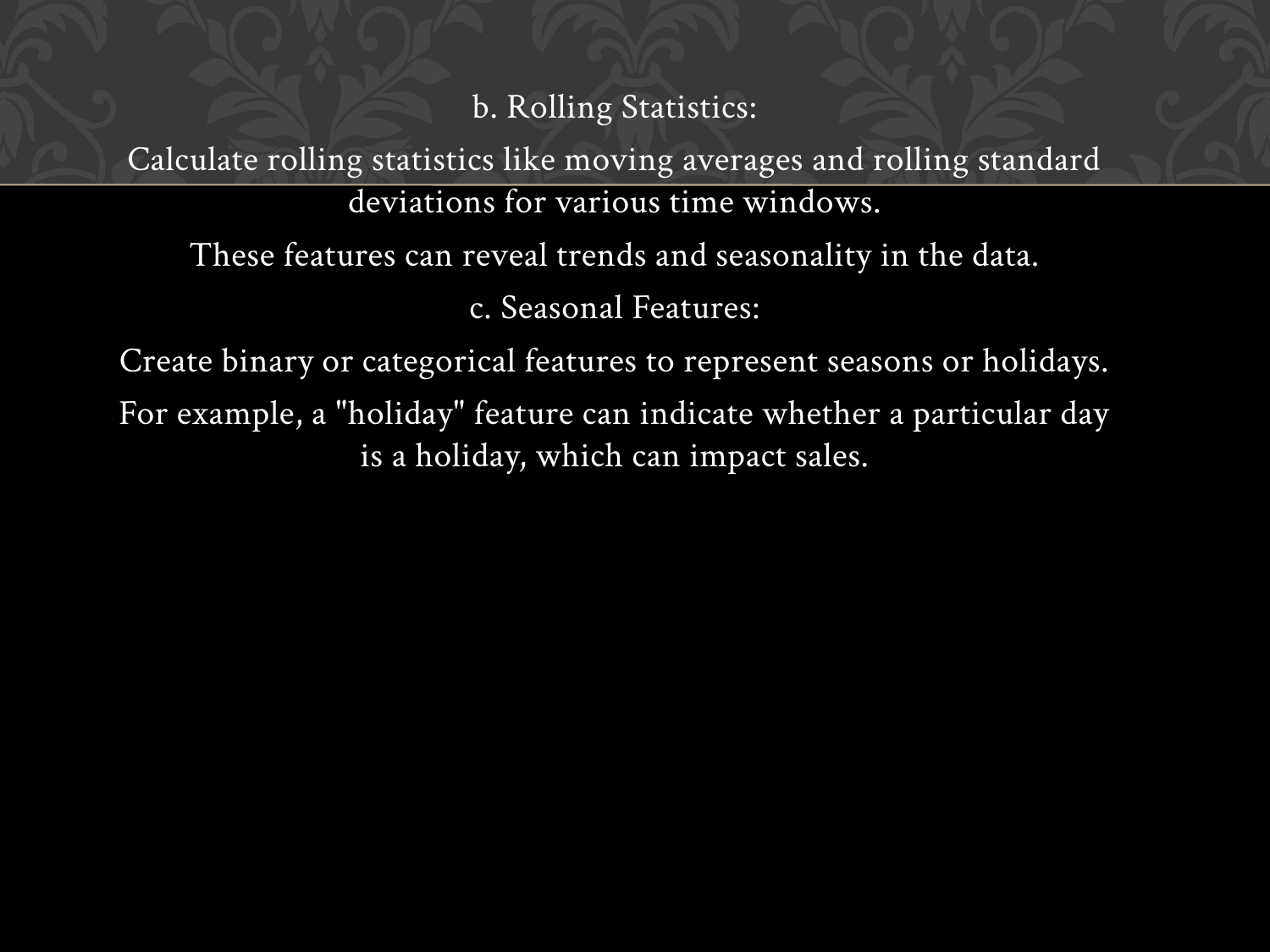

b. Rolling Statistics:
Calculate rolling statistics like moving averages and rolling standard deviations for various time windows.
These features can reveal trends and seasonality in the data.
c. Seasonal Features:
Create binary or categorical features to represent seasons or holidays.
For example, a "holiday" feature can indicate whether a particular day is a holiday, which can impact sales.
#